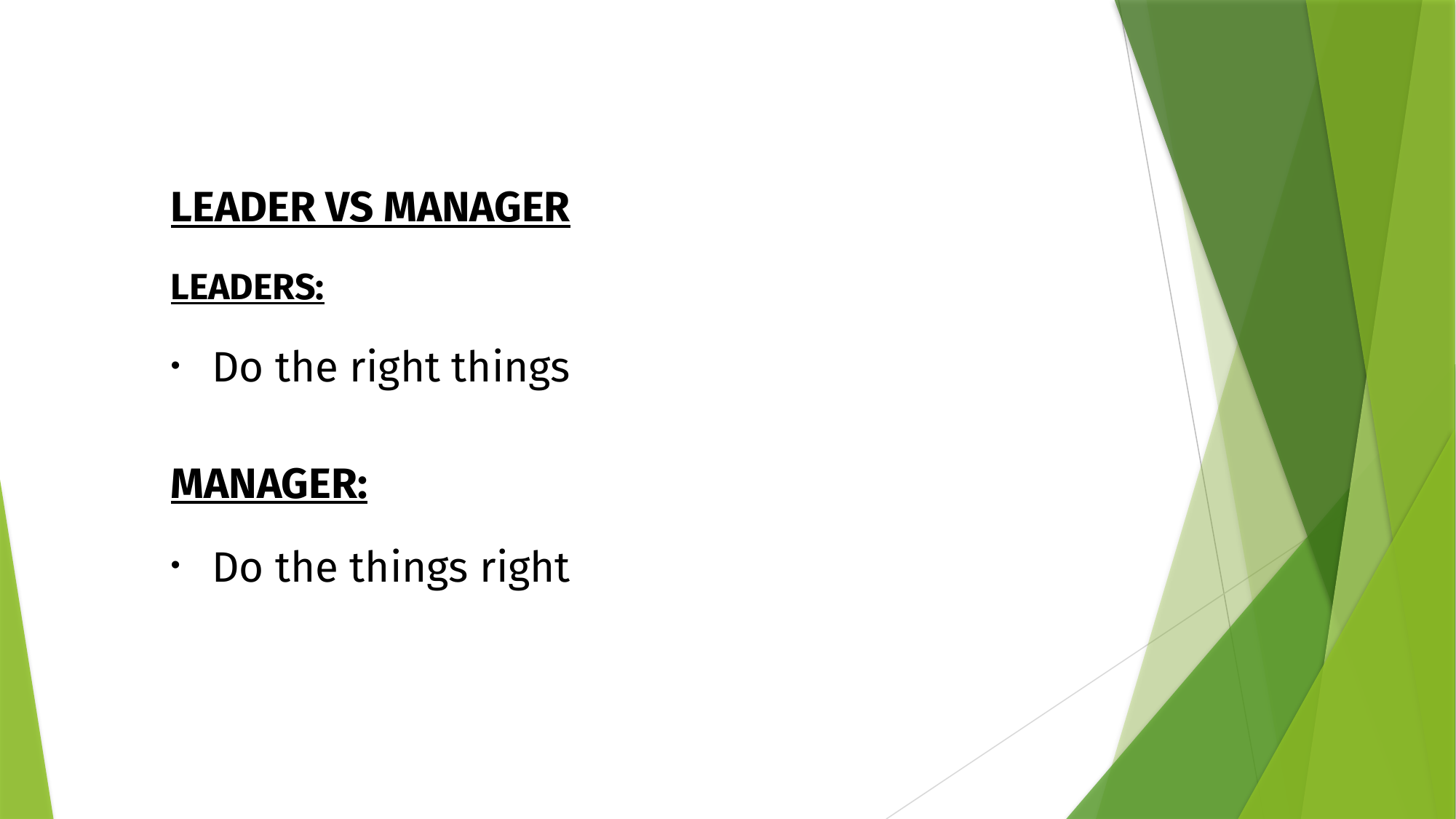

LEADER VS MANAGER

LEADERS:

 Do the right things

MANAGER:

 Do the things right